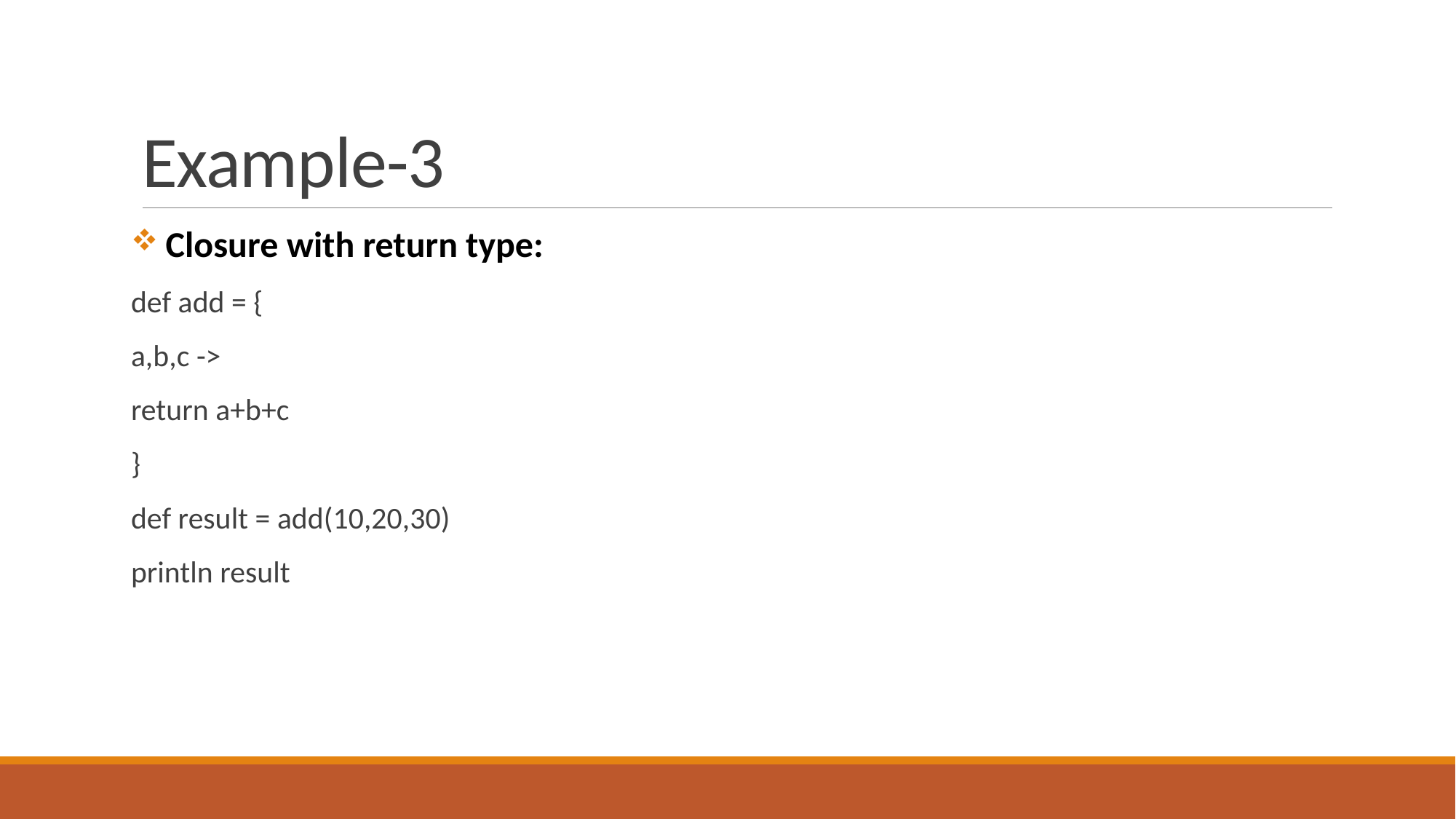

# Example-3
 Closure with return type:
def add = {
a,b,c ->
return a+b+c
}
def result = add(10,20,30)
println result